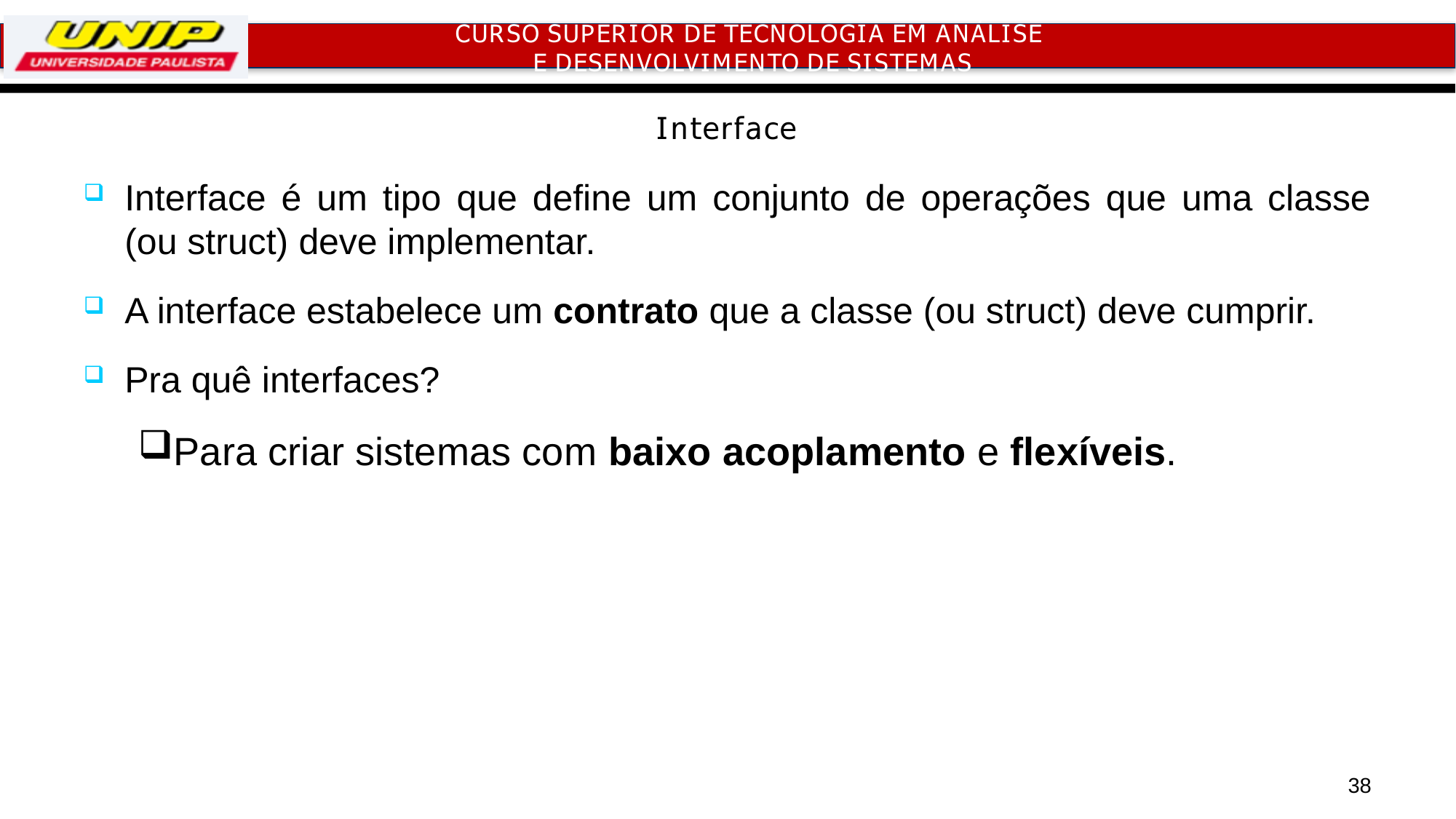

# Interface
Interface é um tipo que define um conjunto de operações que uma classe (ou struct) deve implementar.
A interface estabelece um contrato que a classe (ou struct) deve cumprir.
Pra quê interfaces?
Para criar sistemas com baixo acoplamento e flexíveis.

38